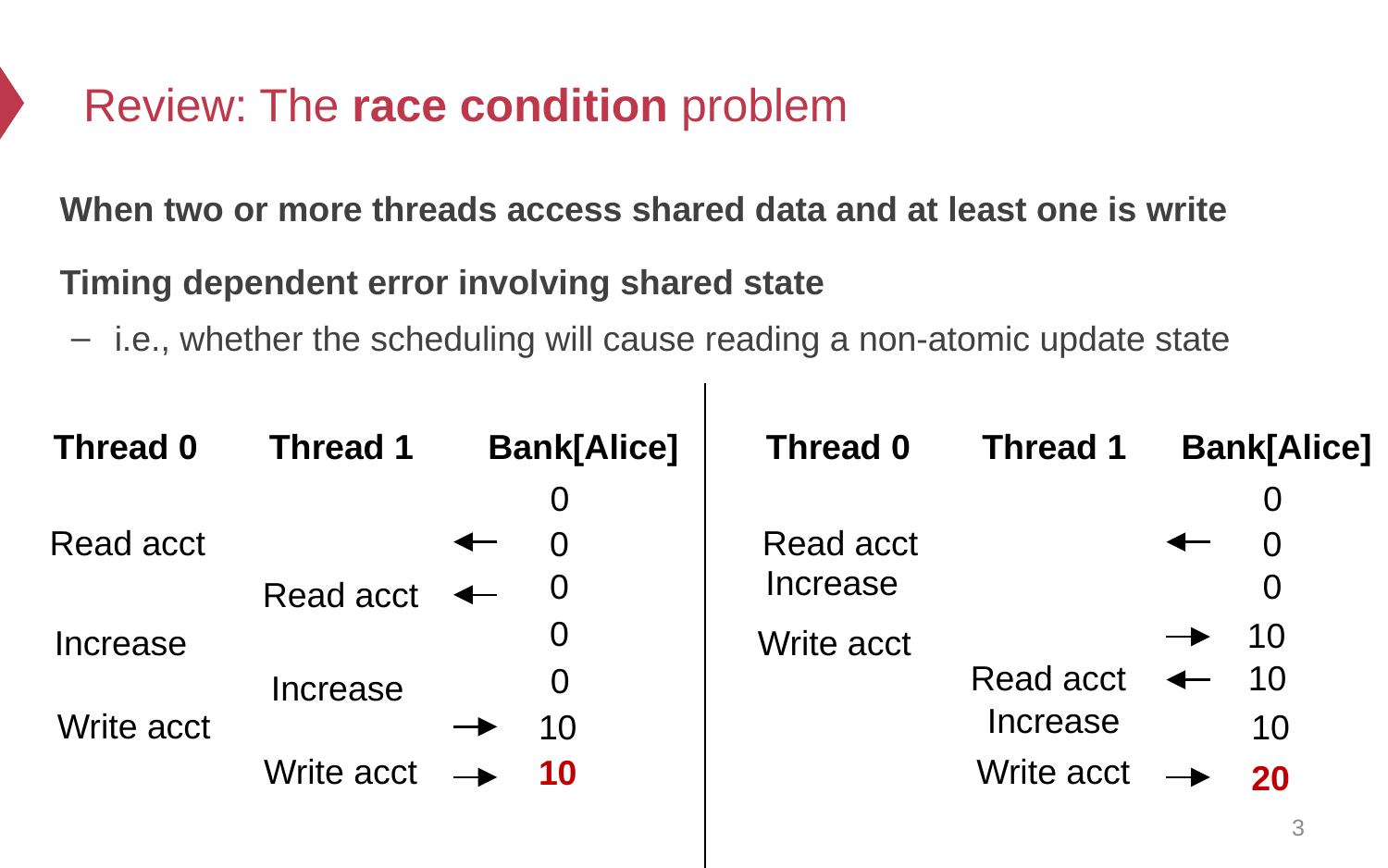

# Review: The race condition problem
When two or more threads access shared data and at least one is write
Timing dependent error involving shared state
i.e., whether the scheduling will cause reading a non-atomic update state

Thread 0
Thread 1
Bank[Alice]
Thread 0
Thread 1
Bank[Alice]
0
0
Read acct
Read acct
0
0
Increase
0
0
Read acct
0
10
Increase
Write acct
Read acct
10
0
Increase
Increase
Write acct
10
10
Write acct
Write acct
10
20
3